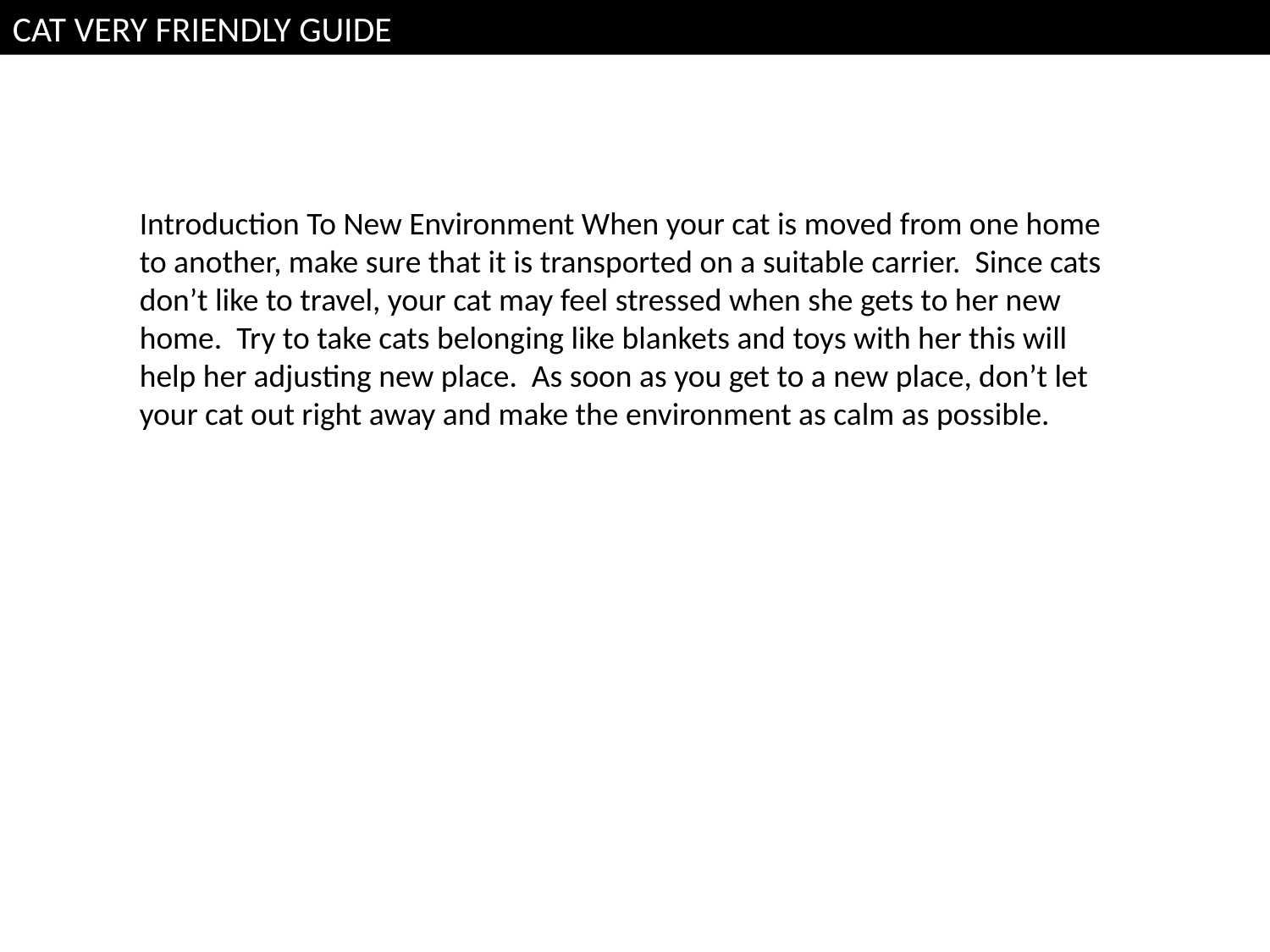

CAT VERY FRIENDLY GUIDE

Introduction To New Environment When your cat is moved from one home to another, make sure that it is transported on a suitable carrier.  Since cats don’t like to travel, your cat may feel stressed when she gets to her new home.  Try to take cats belonging like blankets and toys with her this will help her adjusting new place.  As soon as you get to a new place, don’t let your cat out right away and make the environment as calm as possible.